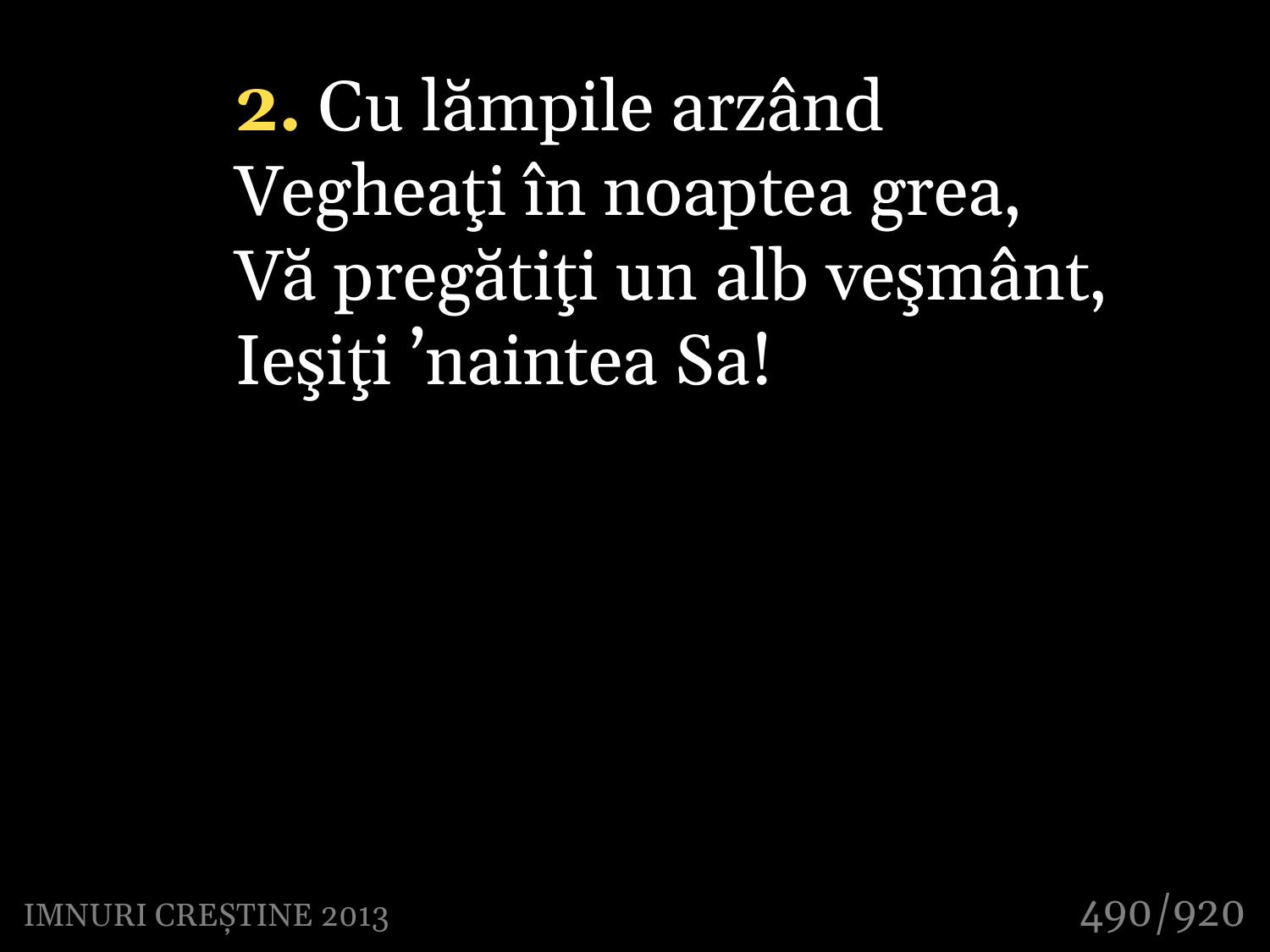

2. Cu lămpile arzând
Vegheaţi în noaptea grea,
Vă pregătiţi un alb veşmânt,
Ieşiţi ’naintea Sa!
490/920
IMNURI CREȘTINE 2013